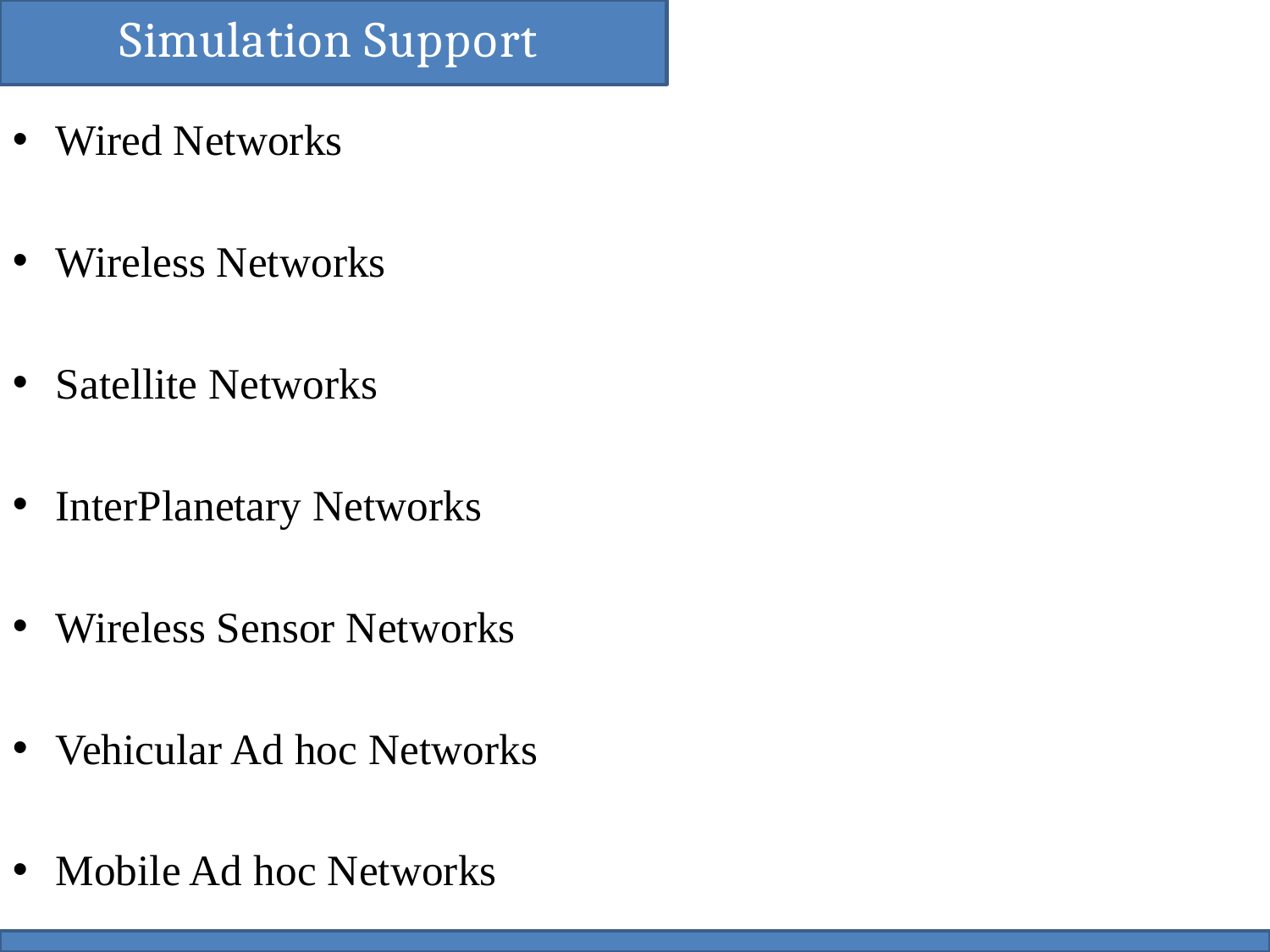

Simulation Support
Wired Networks

Wireless Networks

Satellite Networks

InterPlanetary Networks

Wireless Sensor Networks

Vehicular Ad hoc Networks

Mobile Ad hoc Networks